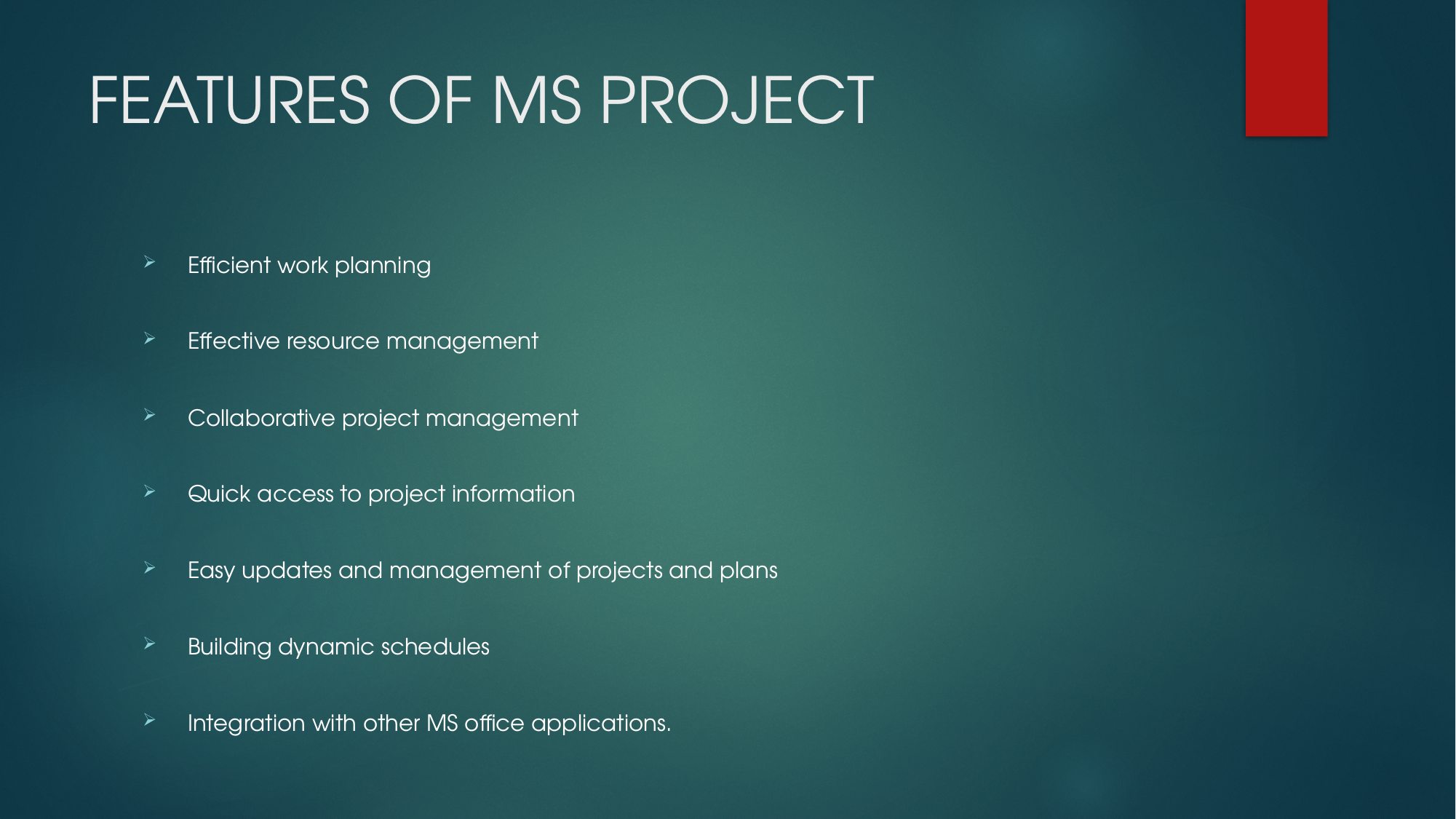

# FEATURES OF MS PROJECT
 Efficient work planning

 Effective resource management

 Collaborative project management

 Quick access to project information

 Easy updates and management of projects and plans

 Building dynamic schedules

 Integration with other MS office applications.